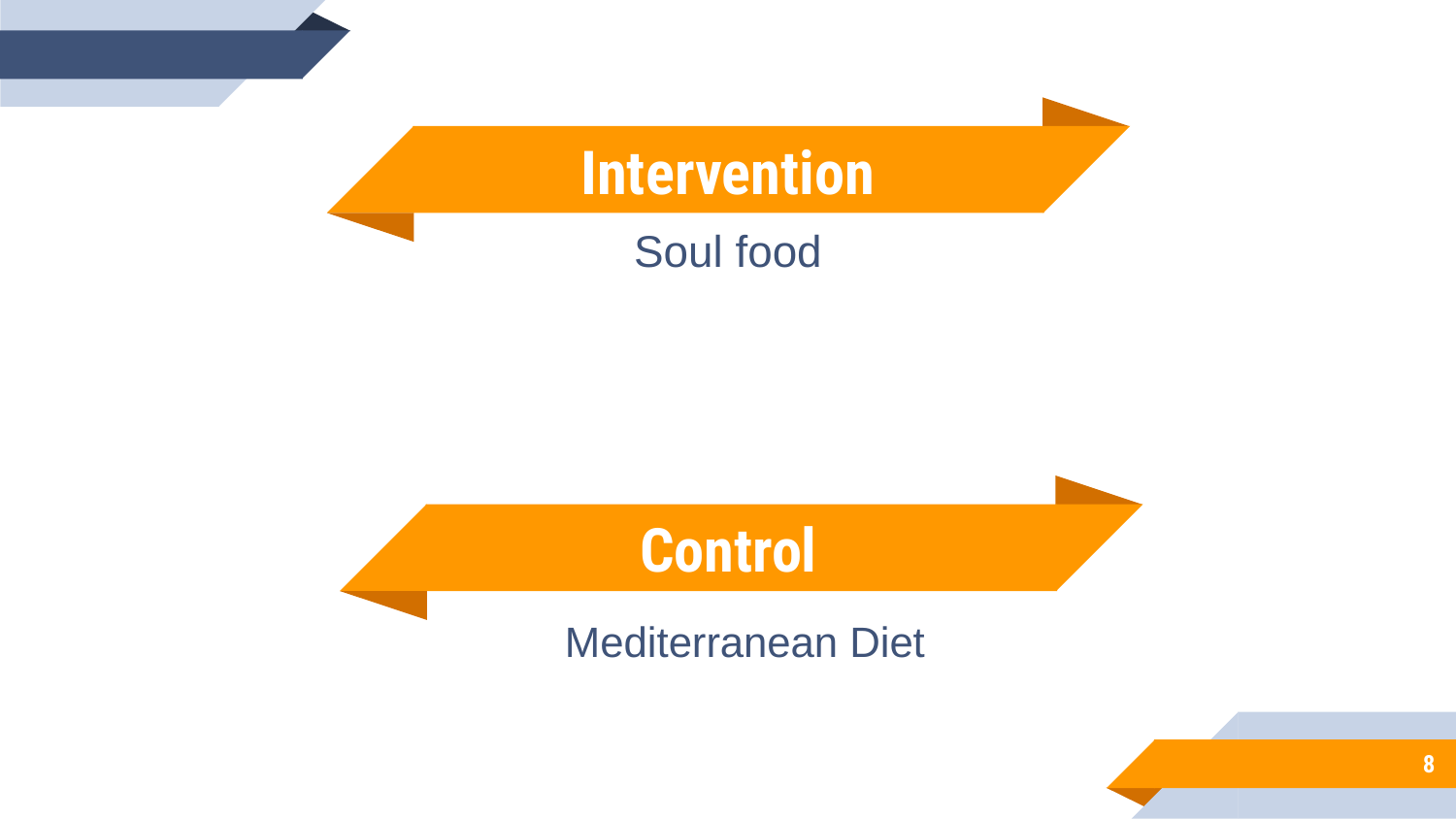

Intervention
Soul food

Control
100%
Mediterranean Diet
8